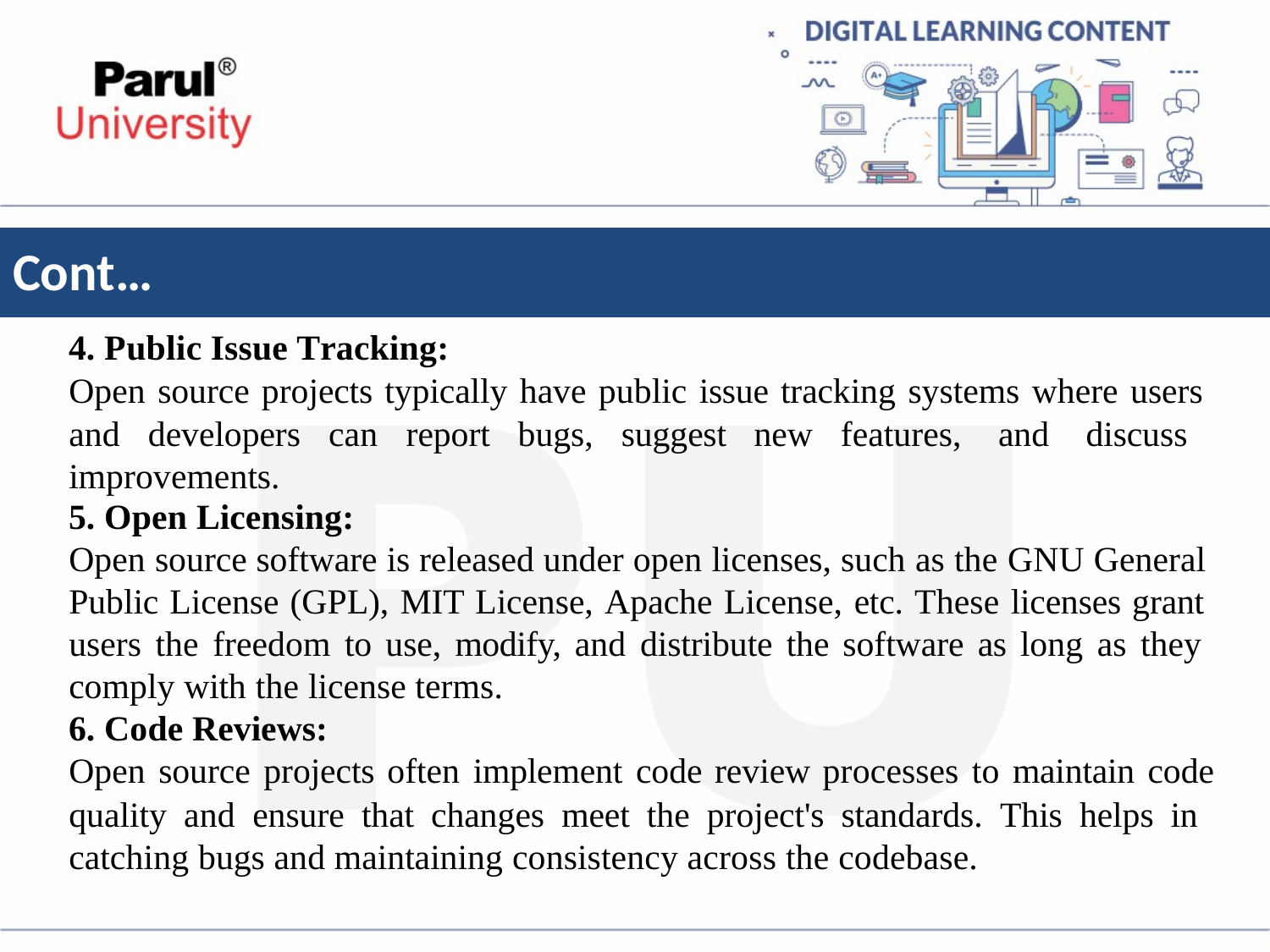

# Cont…
Public Issue Tracking:
Open source projects typically have public issue tracking systems where users  and developers can report bugs, suggest new features, and discuss  improvements.
Open Licensing:
Open source software is released under open licenses, such as the GNU General  Public License (GPL), MIT License, Apache License, etc. These licenses grant  users the freedom to use, modify, and distribute the software as long as they  comply with the license terms.
Code Reviews:
Open source projects often implement code review processes to maintain code
quality and ensure that changes meet the project's standards. This helps in  catching bugs and maintaining consistency across the codebase.